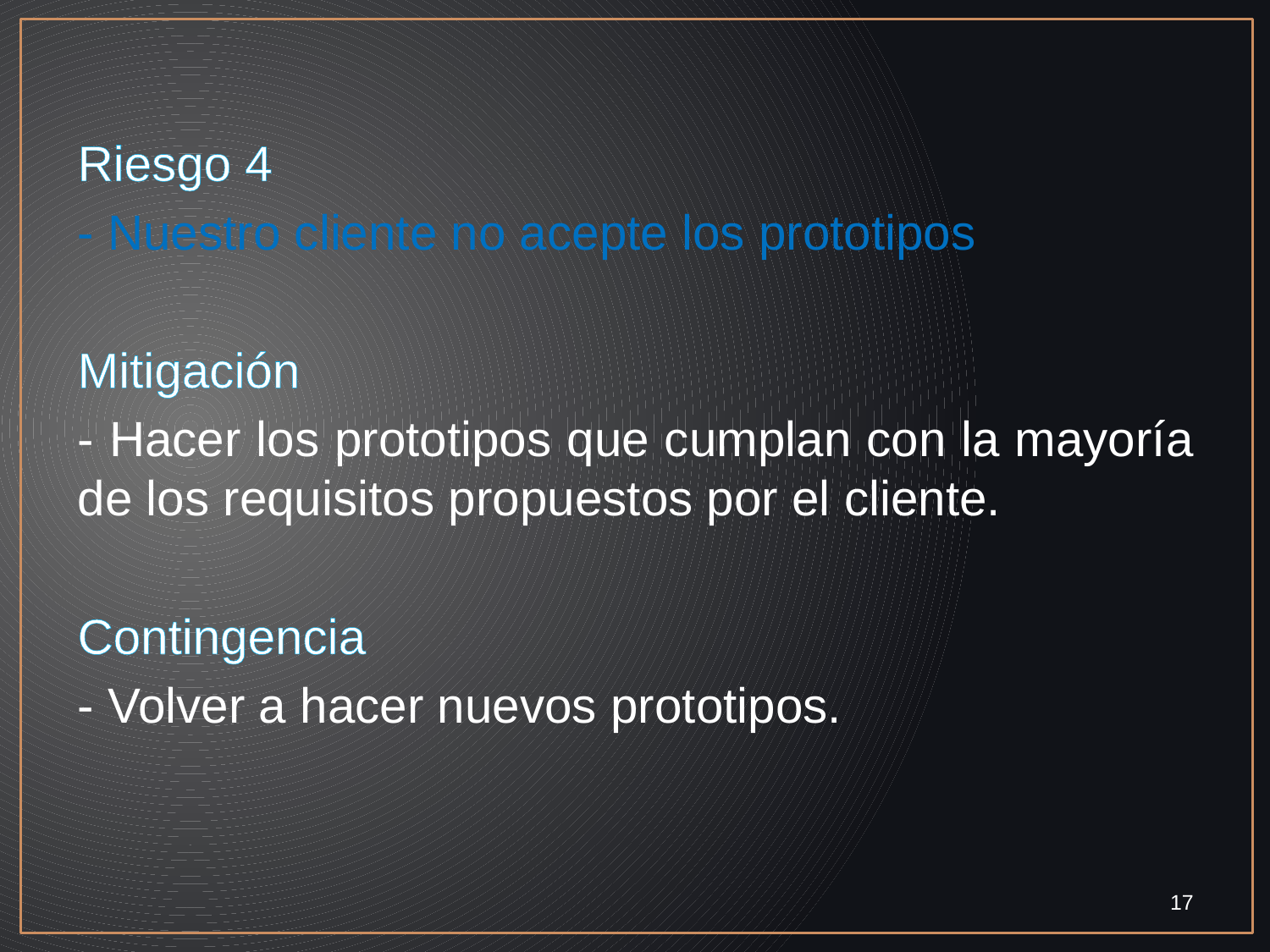

Riesgo 4
- Nuestro cliente no acepte los prototipos

Mitigación
- Hacer los prototipos que cumplan con la mayoría de los requisitos propuestos por el cliente.

Contingencia
- Volver a hacer nuevos prototipos.
17